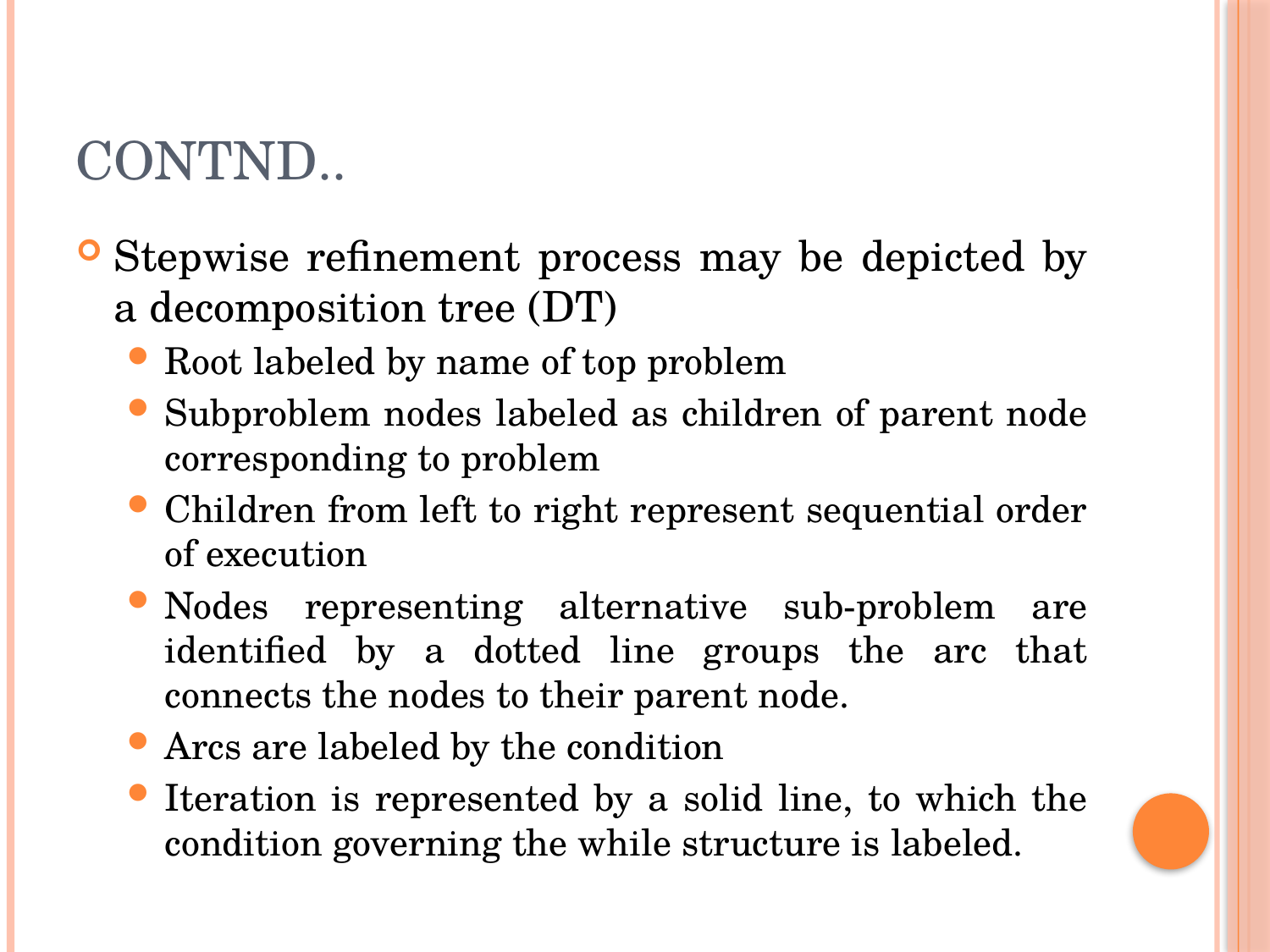

# Contnd..
Stepwise refinement process may be depicted by a decomposition tree (DT)
Root labeled by name of top problem
Subproblem nodes labeled as children of parent node corresponding to problem
Children from left to right represent sequential order of execution
Nodes representing alternative sub-problem are identified by a dotted line groups the arc that connects the nodes to their parent node.
Arcs are labeled by the condition
Iteration is represented by a solid line, to which the condition governing the while structure is labeled.